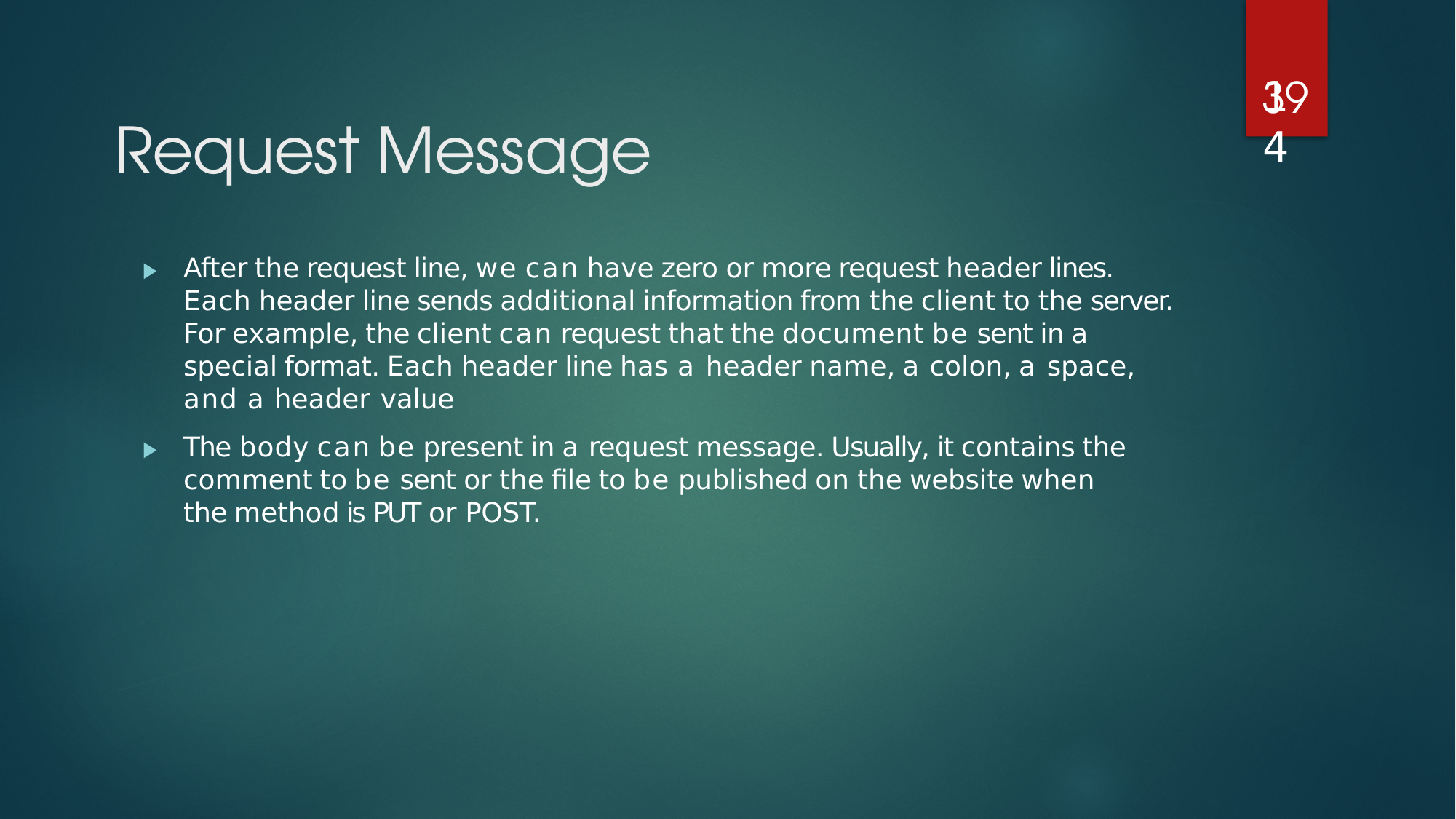

39
# Request Message
14
▶	After the request line, we can have zero or more request header lines. Each header line sends additional information from the client to the server. For example, the client can request that the document be sent in a special format. Each header line has a header name, a colon, a space, and a header value
▶	The body can be present in a request message. Usually, it contains the comment to be sent or the file to be published on the website when the method is PUT or POST.